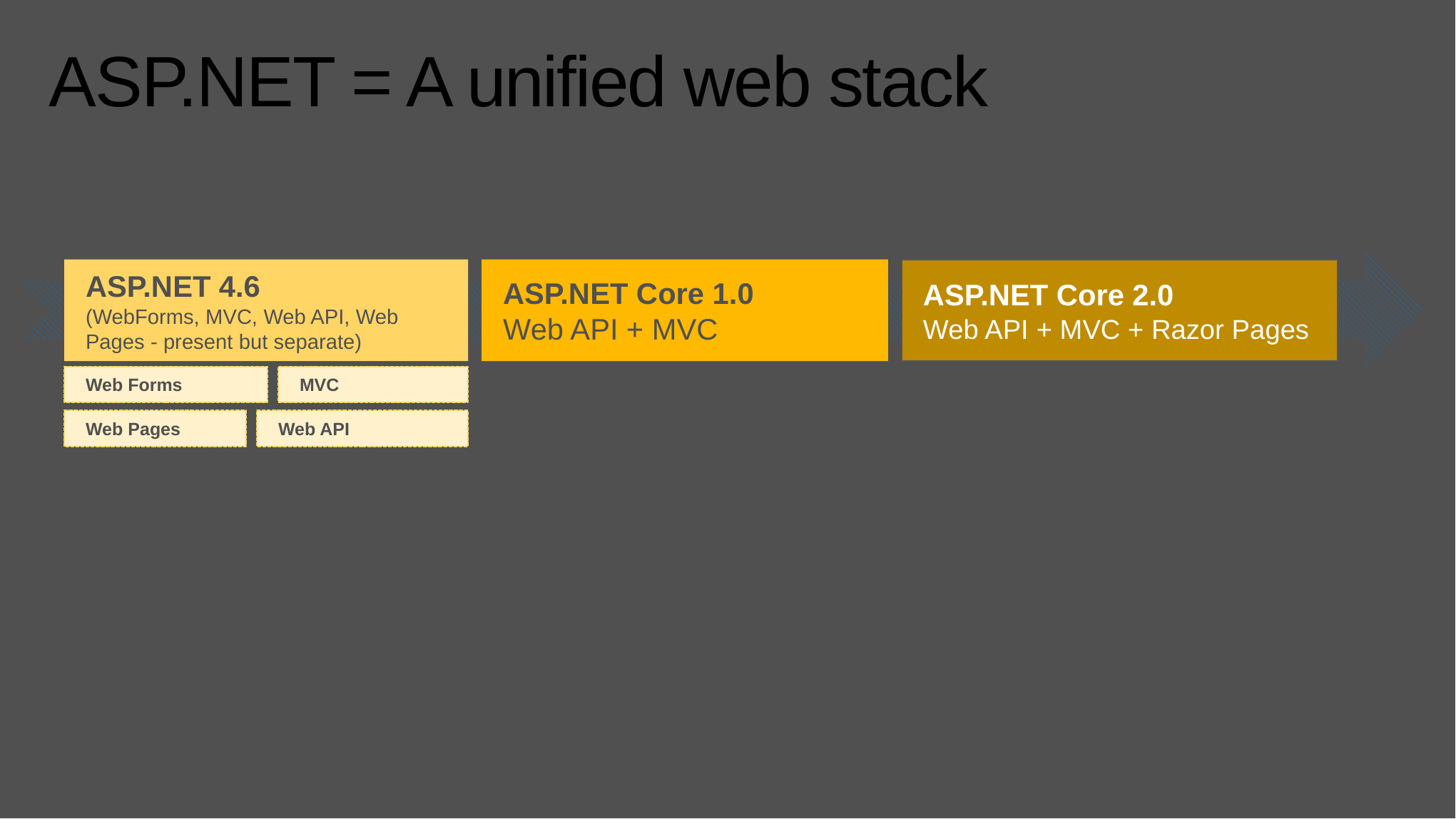

# ASP.NET = A unified web stack

ASP.NET 4.6
(WebForms, MVC, Web API, Web Pages - present but separate)
ASP.NET Core 1.0
Web API + MVC
ASP.NET Core 2.0
Web API + MVC + Razor Pages
Web Forms
MVC
Web Pages
Web API